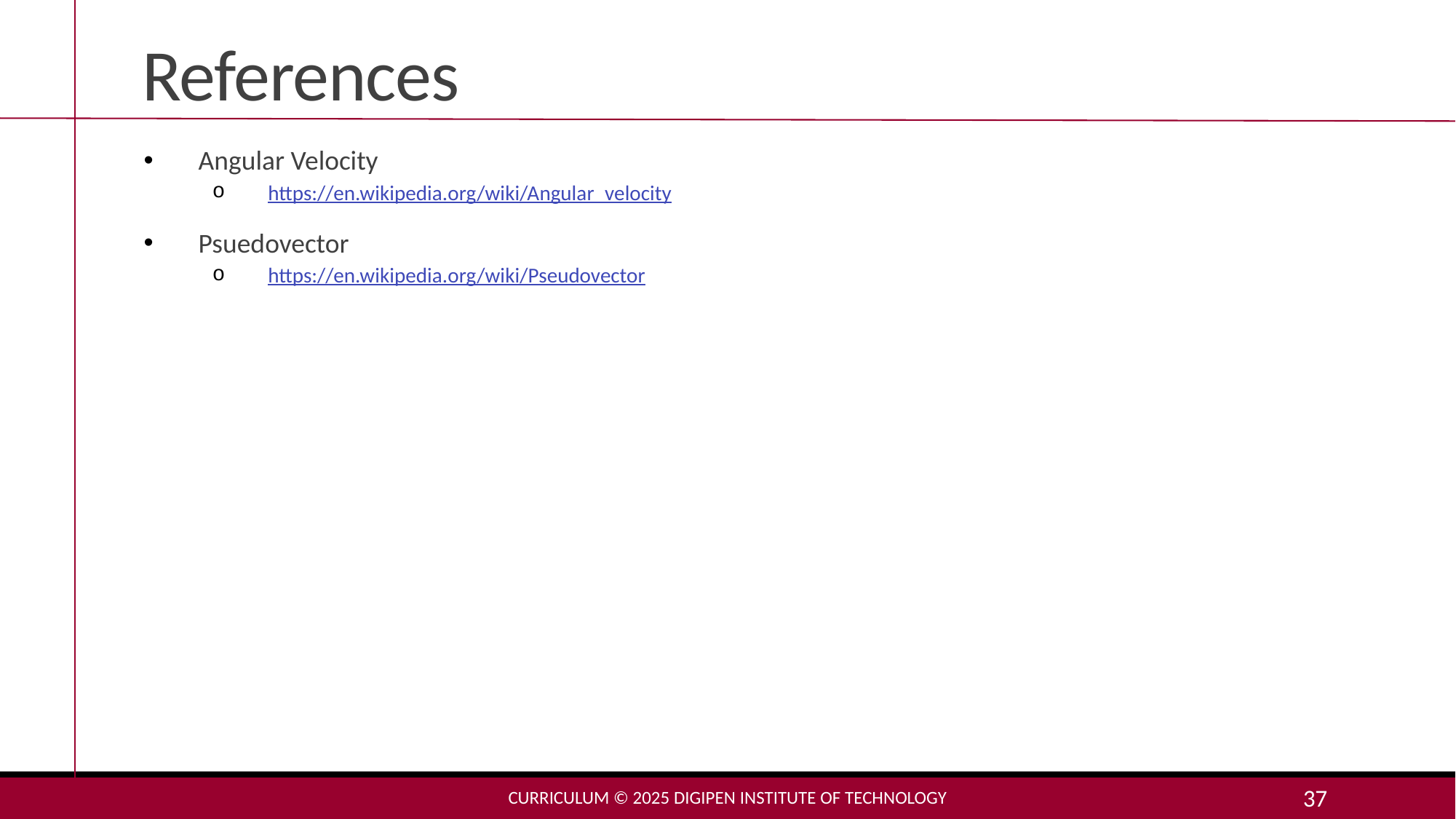

# References
Angular Velocity
https://en.wikipedia.org/wiki/Angular_velocity
Psuedovector
https://en.wikipedia.org/wiki/Pseudovector

Curriculum © 2025 DigiPen Institute of Technology
37